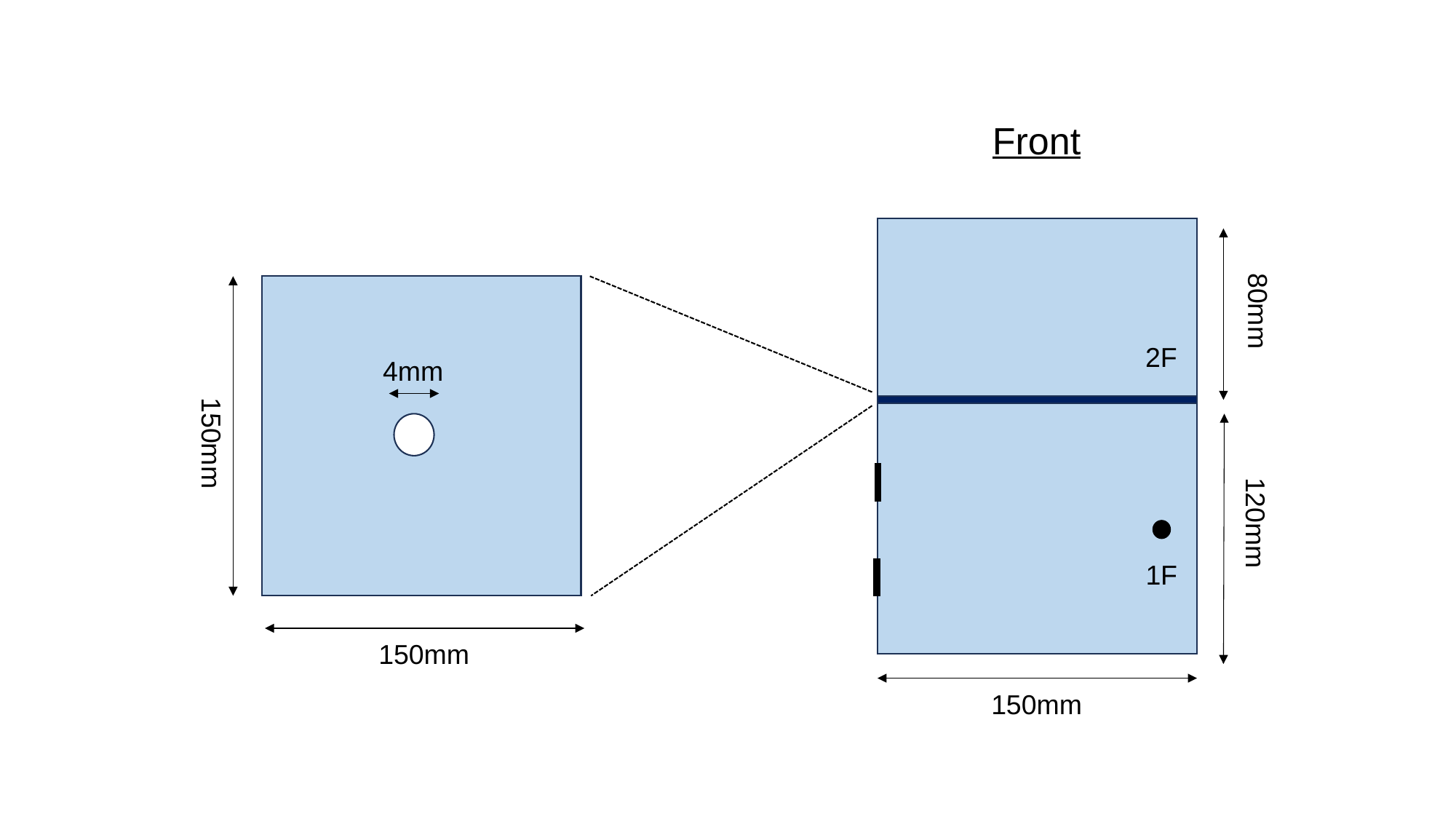

Front

80mm

2F
4mm

150mm

120mm

1F

150mm
150mm